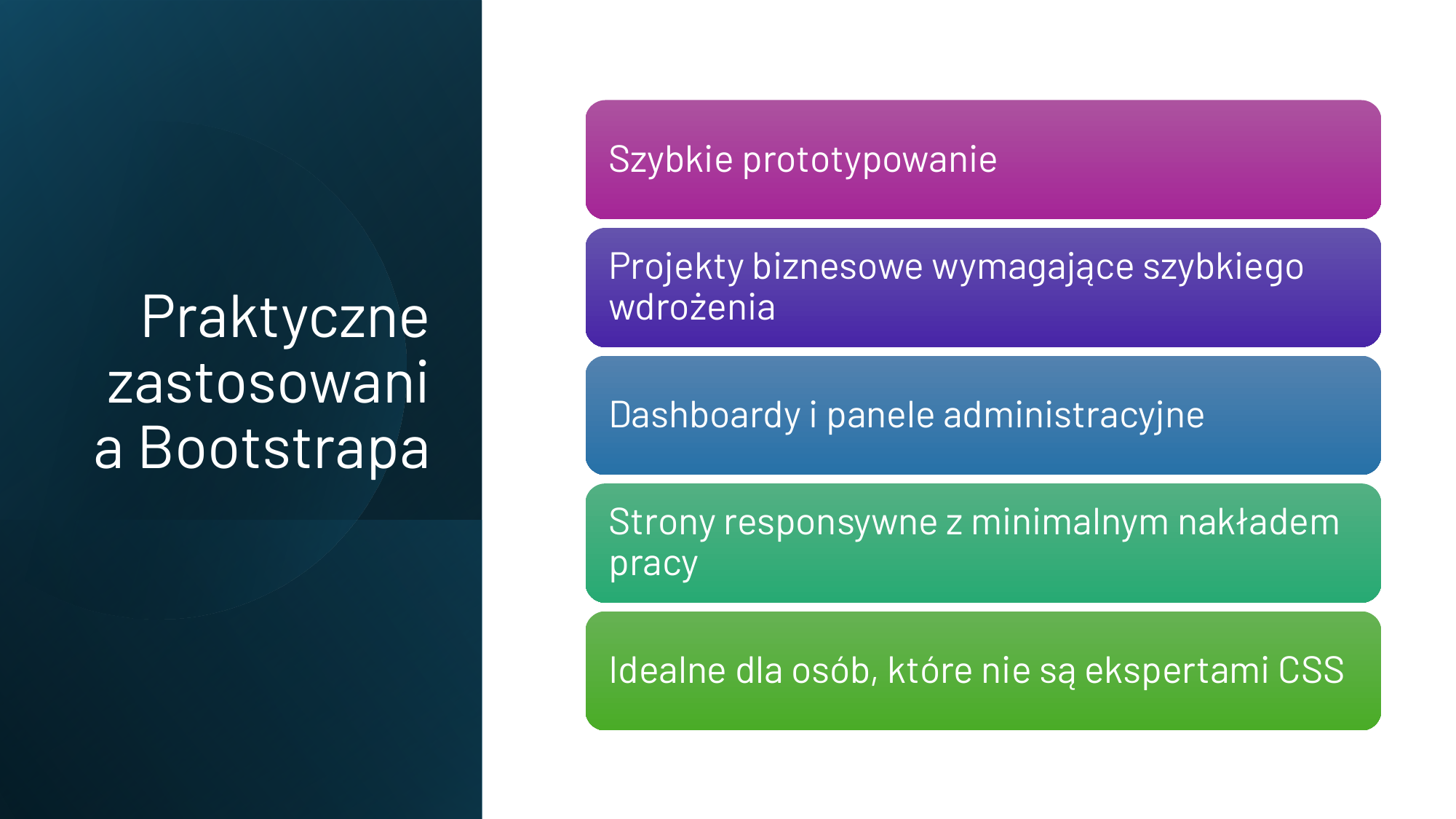

Szybkie prototypowanie
Projekty biznesowe wymagające szybkiego wdrożenia
Dashboardy i panele administracyjne
Strony responsywne z minimalnym nakładem pracy
Idealne dla osób, które nie są ekspertami CSS

# Praktyczne zastosowania Bootstrapa